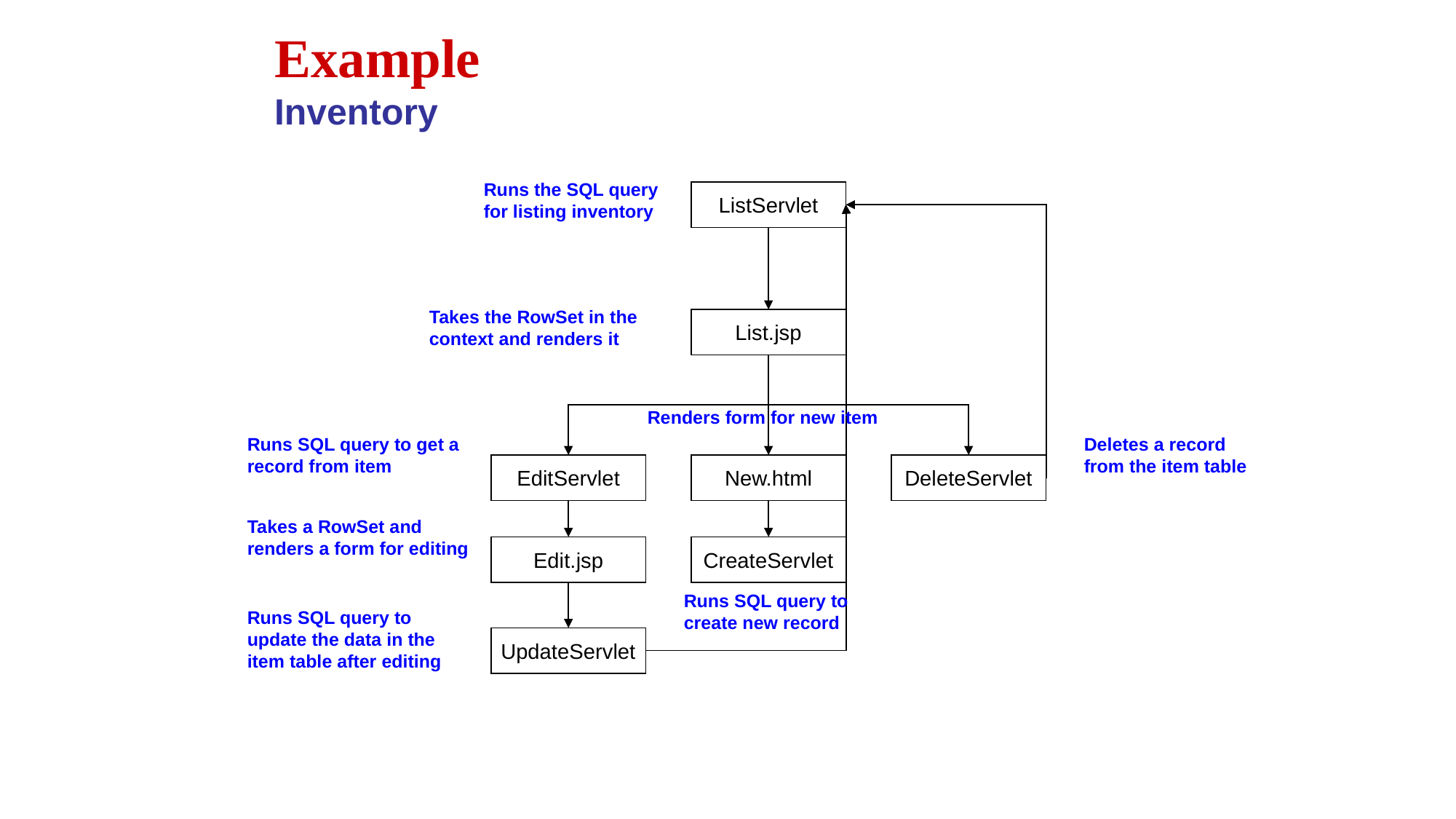

Example
Inventory
Runs the SQL query for listing inventory
ListServlet
Takes the RowSet in the context and renders it
List.jsp
Renders form for new item
Runs SQL query to get a record from item
Deletes a record from the item table
EditServlet
New.html
DeleteServlet
Takes a RowSet and renders a form for editing
Edit.jsp
CreateServlet

Runs SQL query to create new record
Runs SQL query to update the data in the item table after editing
UpdateServlet